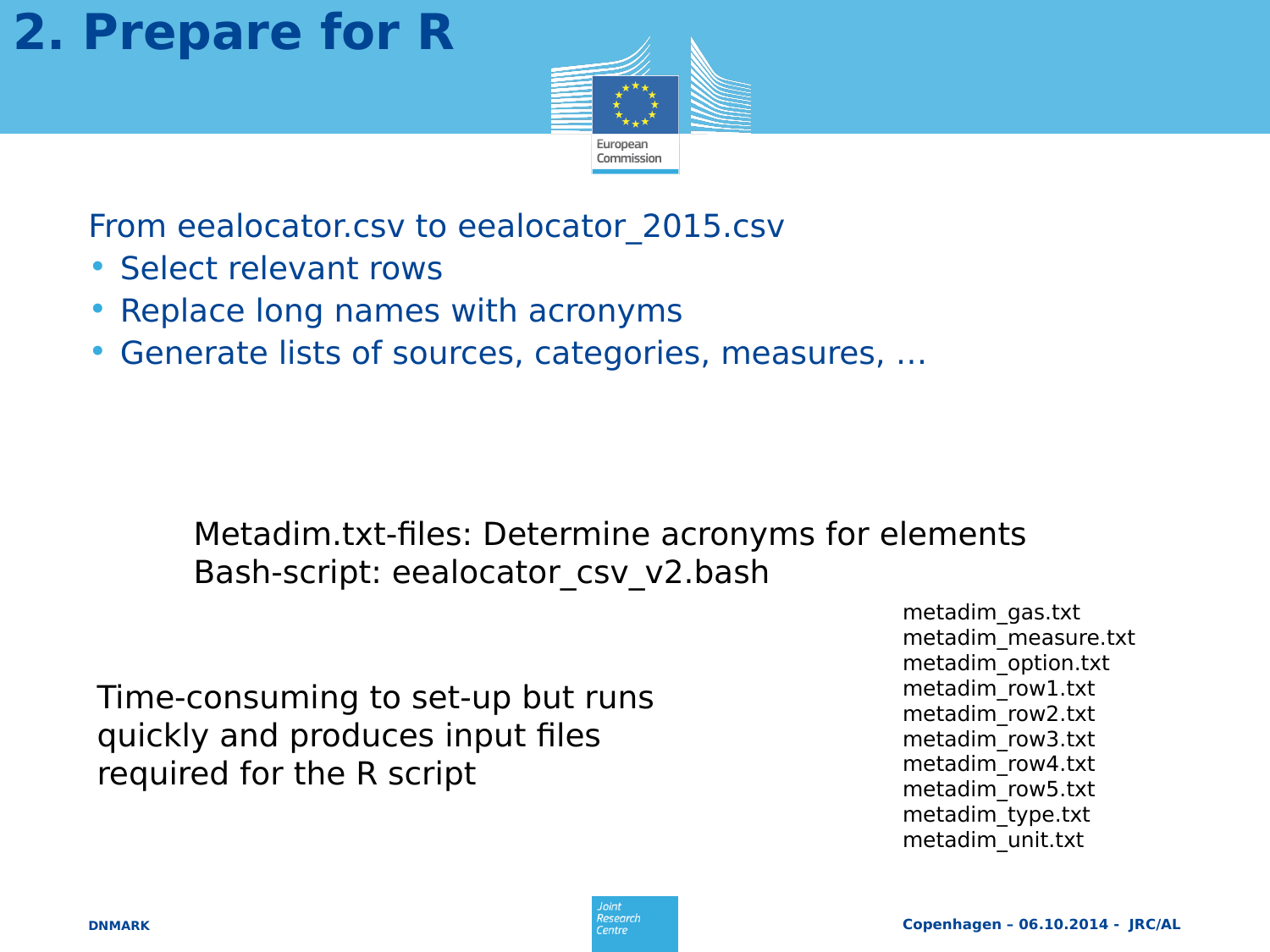

# 2. Prepare for R
From eealocator.csv to eealocator_2015.csv
Select relevant rows
Replace long names with acronyms
Generate lists of sources, categories, measures, …

Metadim.txt-files: Determine acronyms for elements
Bash-script: eealocator_csv_v2.bash

metadim_gas.txt
metadim_measure.txt
metadim_option.txt
metadim_row1.txt
metadim_row2.txt
metadim_row3.txt
metadim_row4.txt
metadim_row5.txt
metadim_type.txt
metadim_unit.txt
Time-consuming to set-up but runs quickly and produces input files required for the R script
Copenhagen – 06.10.2014 -  JRC/AL
DNMARK